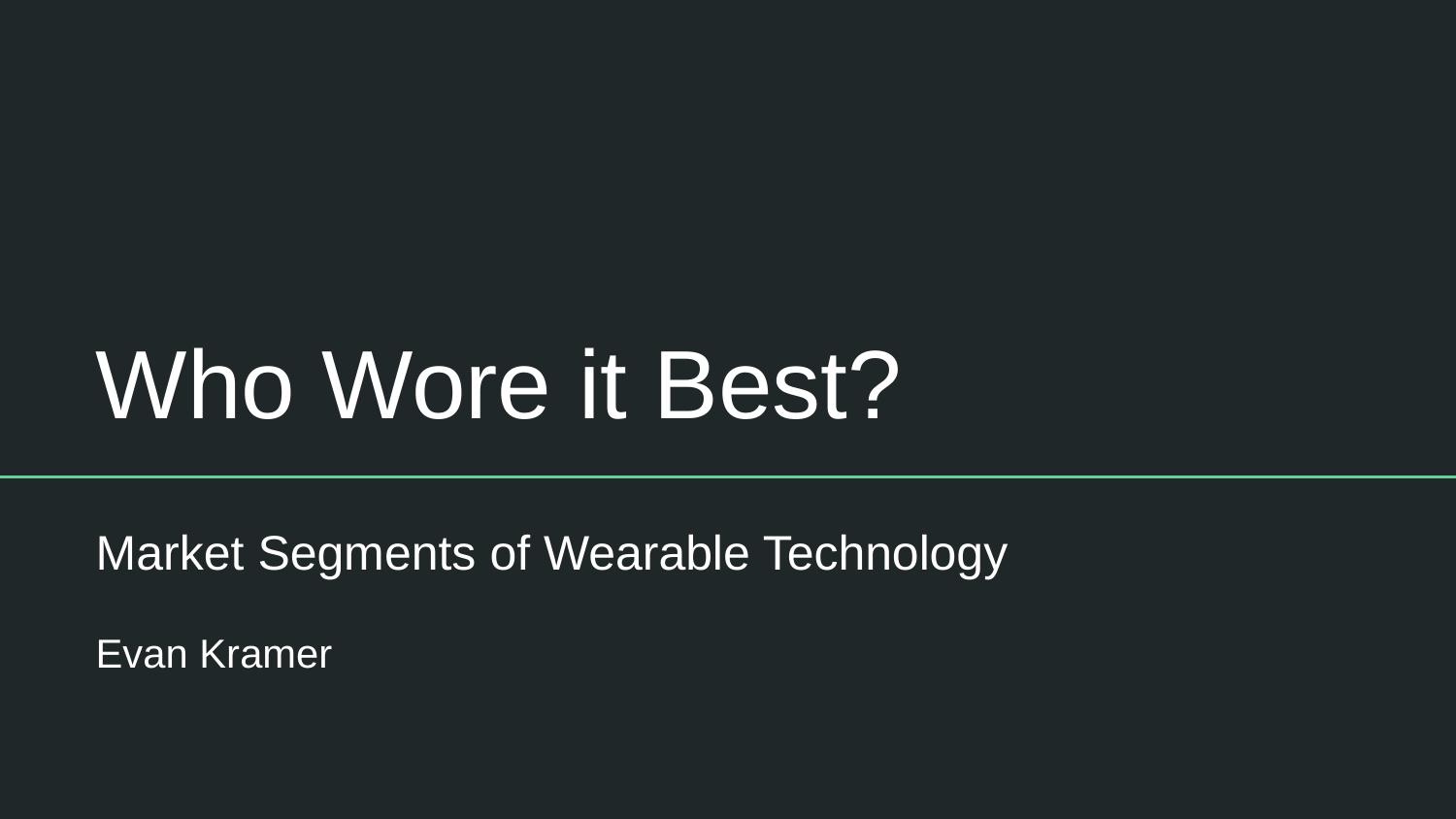

# Who Wore it Best?
Market Segments of Wearable Technology

Evan Kramer